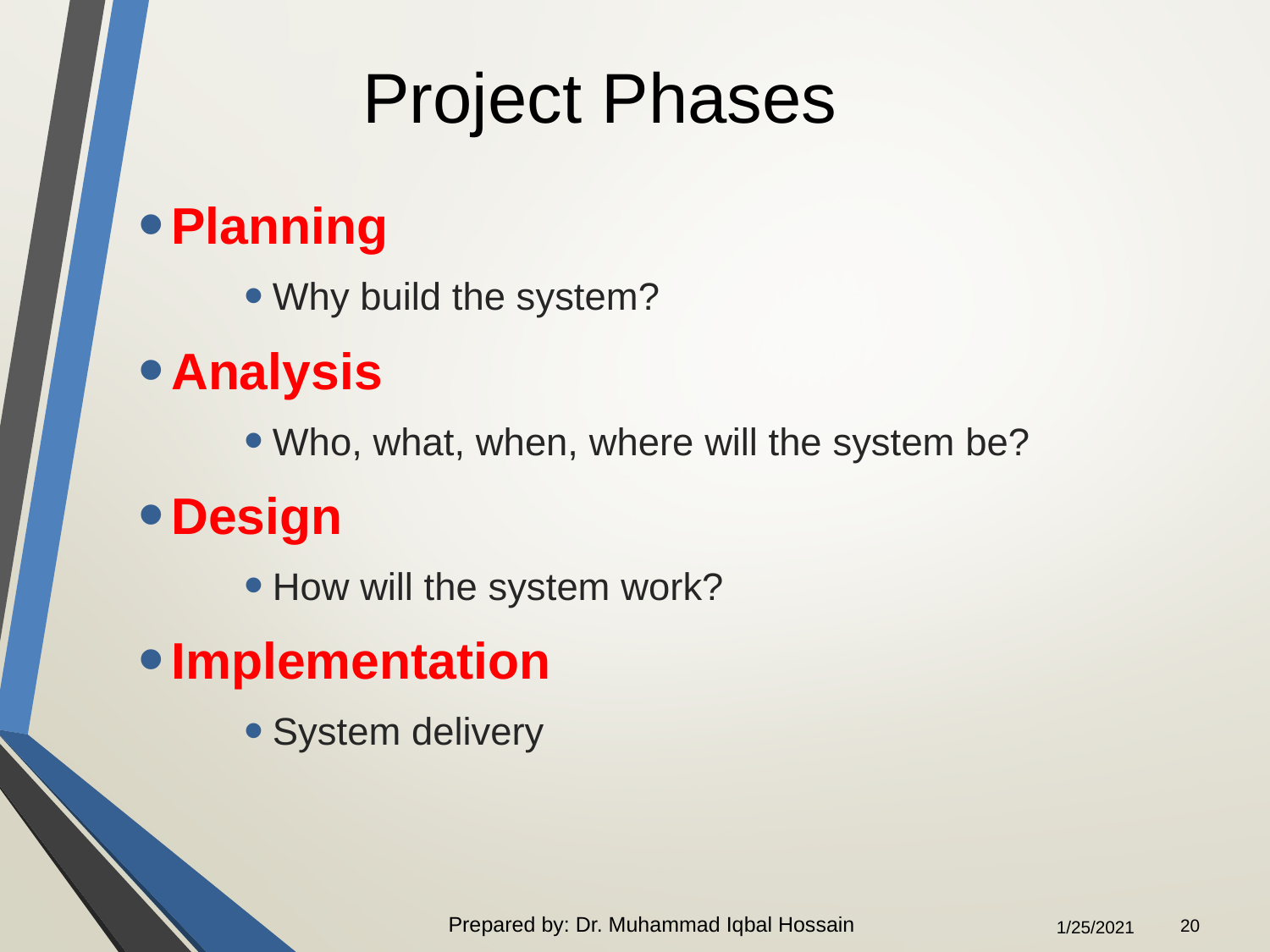

# Project Phases
Planning
Why build the system?
Analysis
Who, what, when, where will the system be?
Design
How will the system work?
Implementation
System delivery
Prepared by: Dr. Muhammad Iqbal Hossain
20
1/25/2021